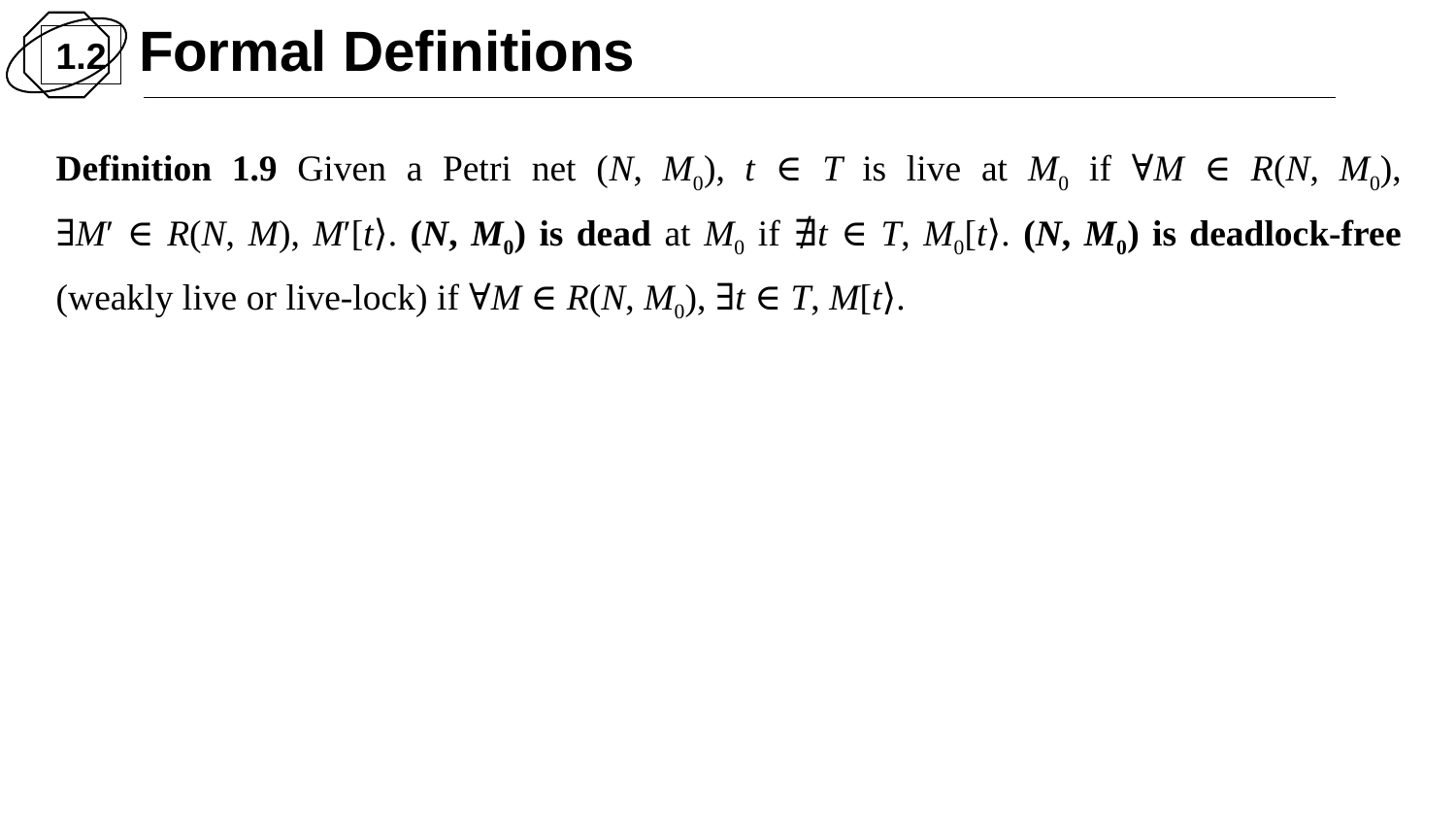

Formal Definitions

1.2

Definition 1.9 Given a Petri net (N, M0), t ∈ T is live at M0 if ∀M ∈ R(N, M0),
∃M′ ∈ R(N, M), M′[t⟩. (N, M0) is dead at M0 if ∄t ∈ T, M0[t⟩. (N, M0) is deadlock-free (weakly live or live-lock) if ∀M ∈ R(N, M0), ∃t ∈ T, M[t⟩.